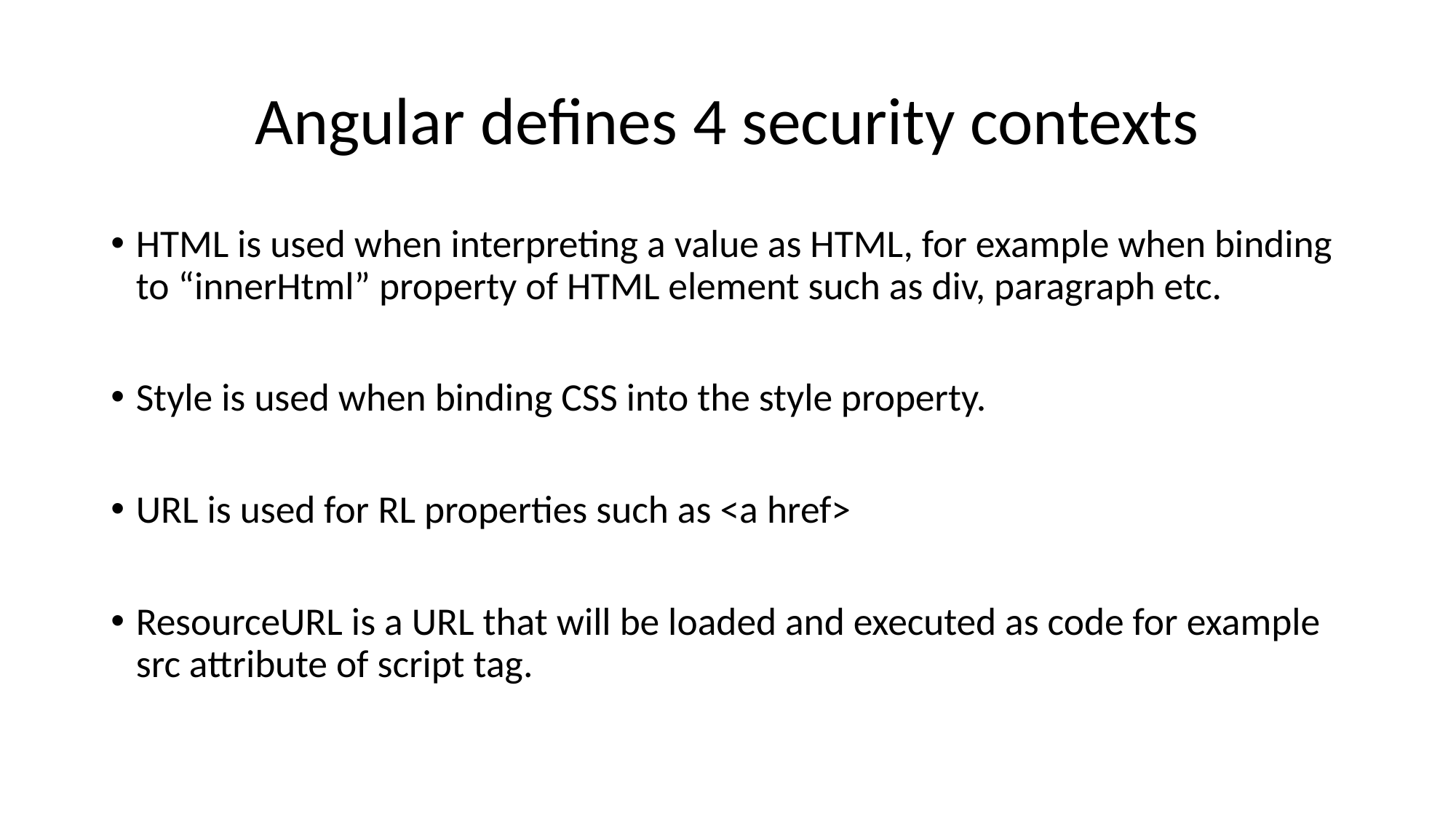

# Angular defines 4 security contexts
HTML is used when interpreting a value as HTML, for example when binding to “innerHtml” property of HTML element such as div, paragraph etc.

Style is used when binding CSS into the style property.

URL is used for RL properties such as <a href>

ResourceURL is a URL that will be loaded and executed as code for example src attribute of script tag.
4